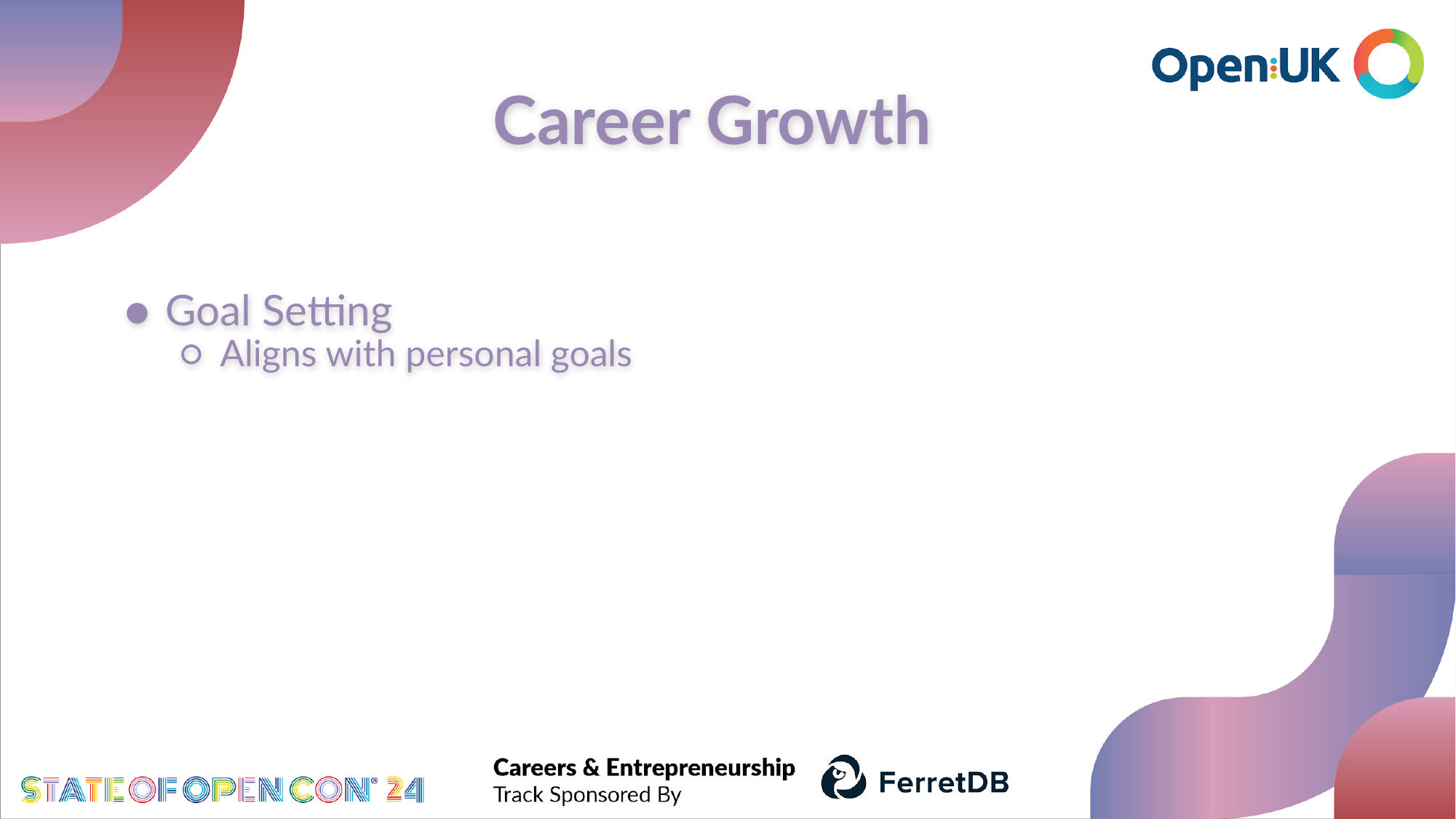

# Career Growth

Goal Setting
Aligns with personal goals